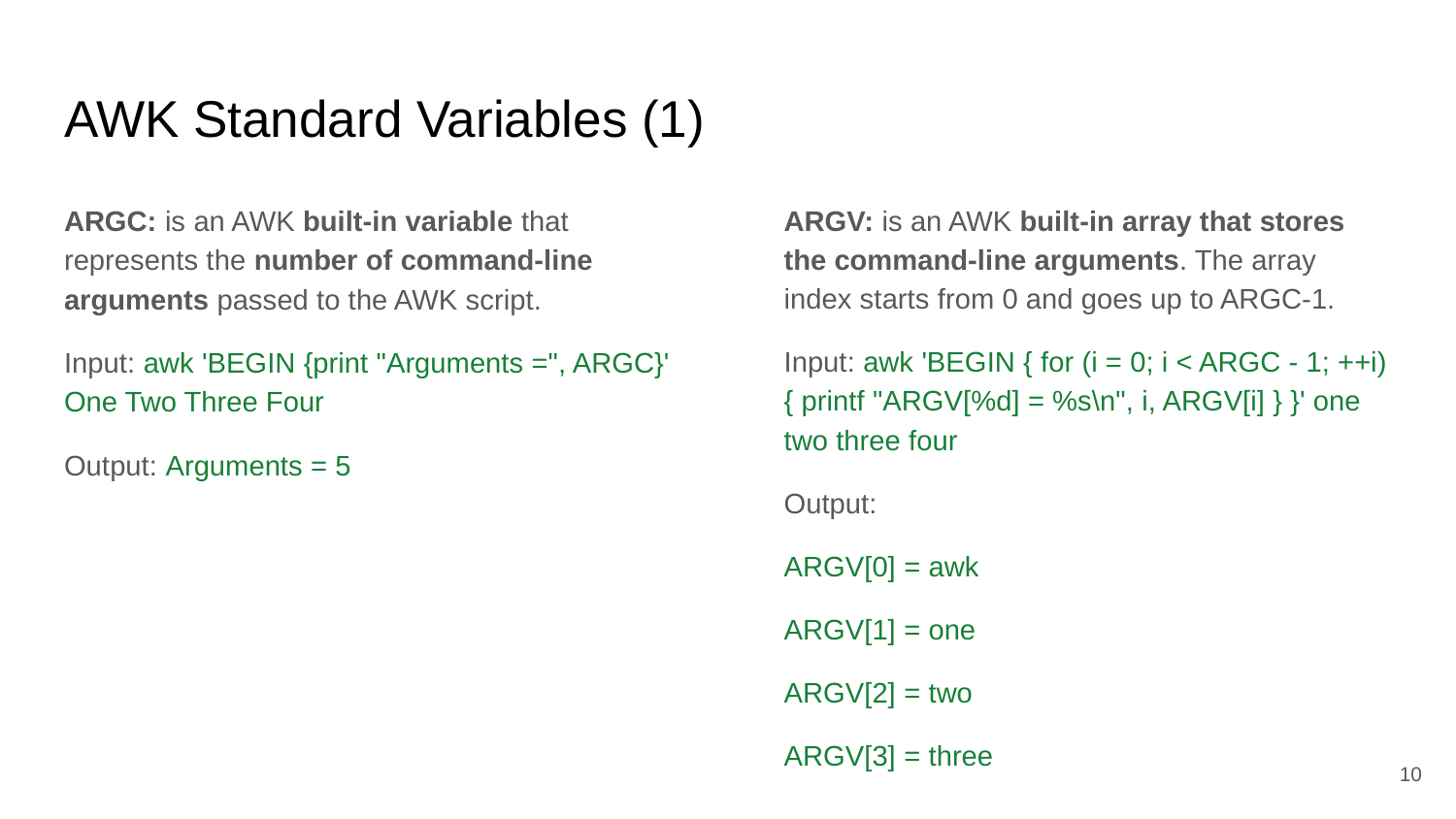

# AWK Standard Variables (1)
ARGC: is an AWK built-in variable that represents the number of command-line arguments passed to the AWK script.
Input: awk 'BEGIN {print "Arguments =", ARGC}' One Two Three Four
Output: Arguments = 5

ARGV: is an AWK built-in array that stores the command-line arguments. The array index starts from 0 and goes up to ARGC-1.
Input: awk 'BEGIN { for (i = 0; i < ARGC - 1; ++i) { printf "ARGV[%d] = %s\n", i, ARGV[i] } }' one two three four
Output:
ARGV[0] = awk
ARGV[1] = one
ARGV[2] = two
ARGV[3] = three
10